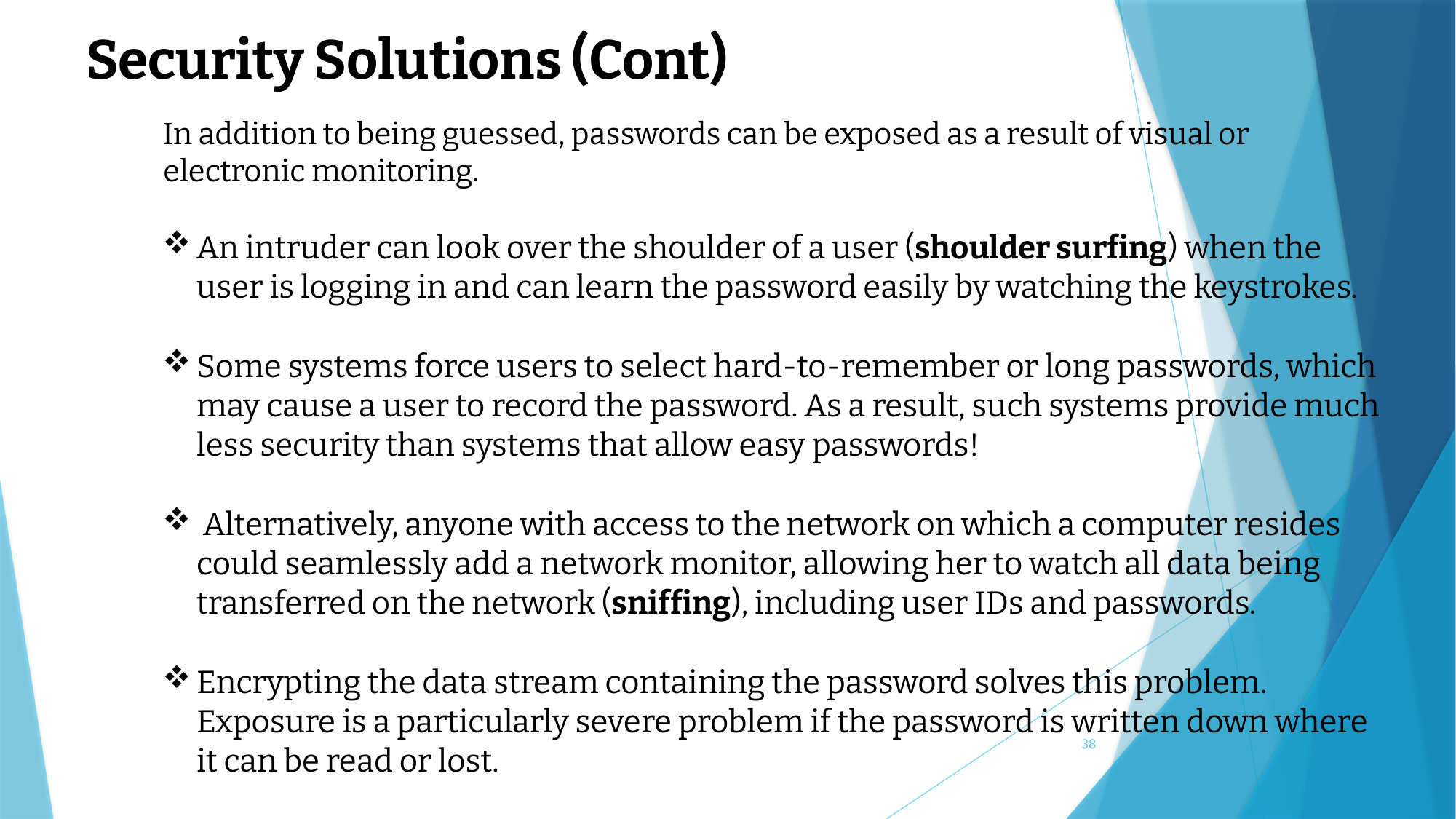

Security Solutions (Cont)
In addition to being guessed, passwords can be exposed as a result of visual or electronic monitoring.

An intruder can look over the shoulder of a user (shoulder surfing) when the user is logging in and can learn the password easily by watching the keystrokes.

Some systems force users to select hard-to-remember or long passwords, which may cause a user to record the password. As a result, such systems provide much less security than systems that allow easy passwords!

 Alternatively, anyone with access to the network on which a computer resides could seamlessly add a network monitor, allowing her to watch all data being transferred on the network (sniffing), including user IDs and passwords.

Encrypting the data stream containing the password solves this problem. Exposure is a particularly severe problem if the password is written down where it can be read or lost.
38